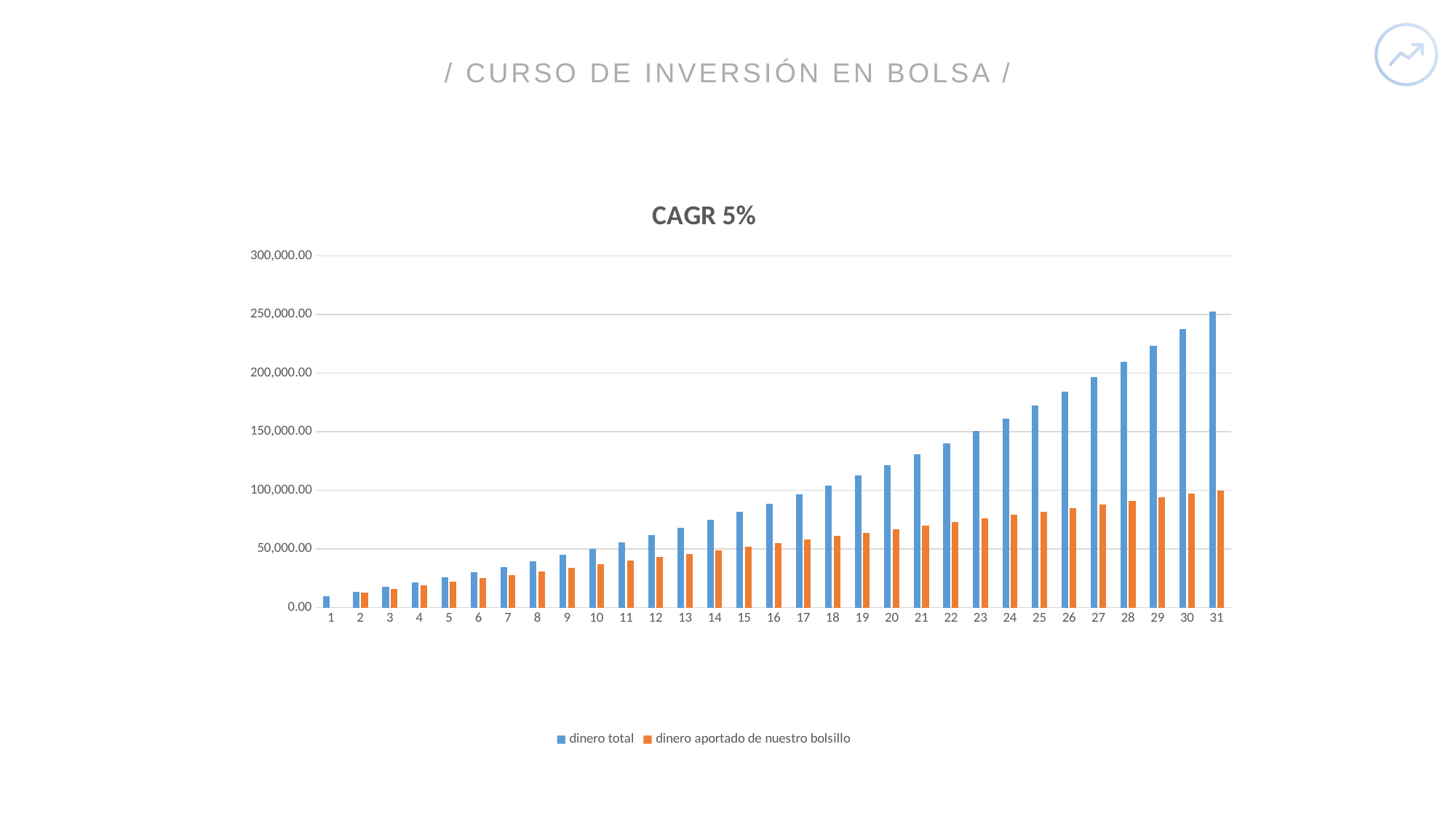

/ CURSO DE INVERSIÓN EN BOLSA /

### Chart: CAGR 5%

| Category |  |  |
|---|---|---|